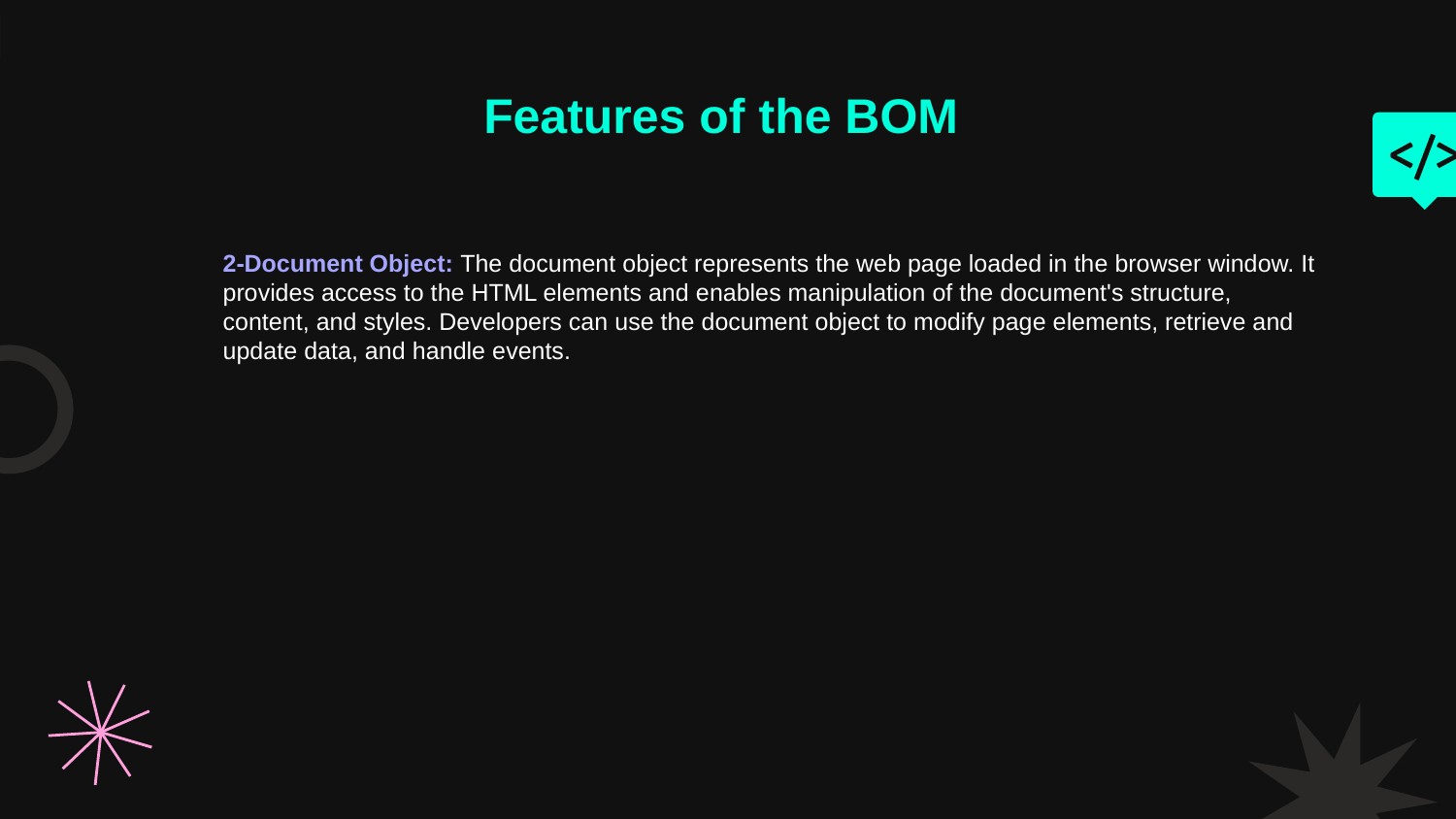

# Features of the BOM
2-Document Object: The document object represents the web page loaded in the browser window. It provides access to the HTML elements and enables manipulation of the document's structure, content, and styles. Developers can use the document object to modify page elements, retrieve and update data, and handle events.